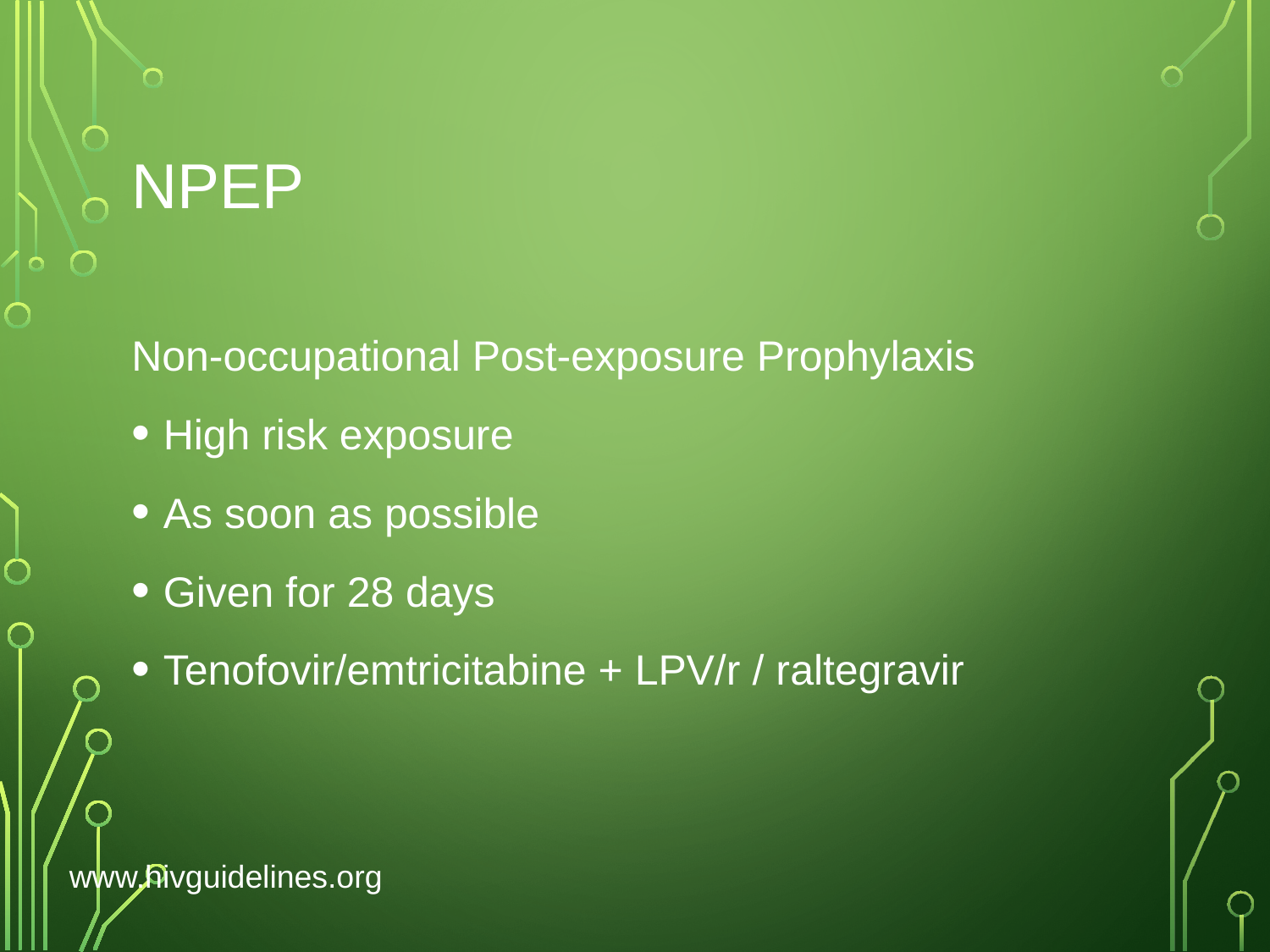

# nPEP
Non-occupational Post-exposure Prophylaxis
High risk exposure
As soon as possible
Given for 28 days
Tenofovir/emtricitabine + LPV/r / raltegravir
www.hivguidelines.org